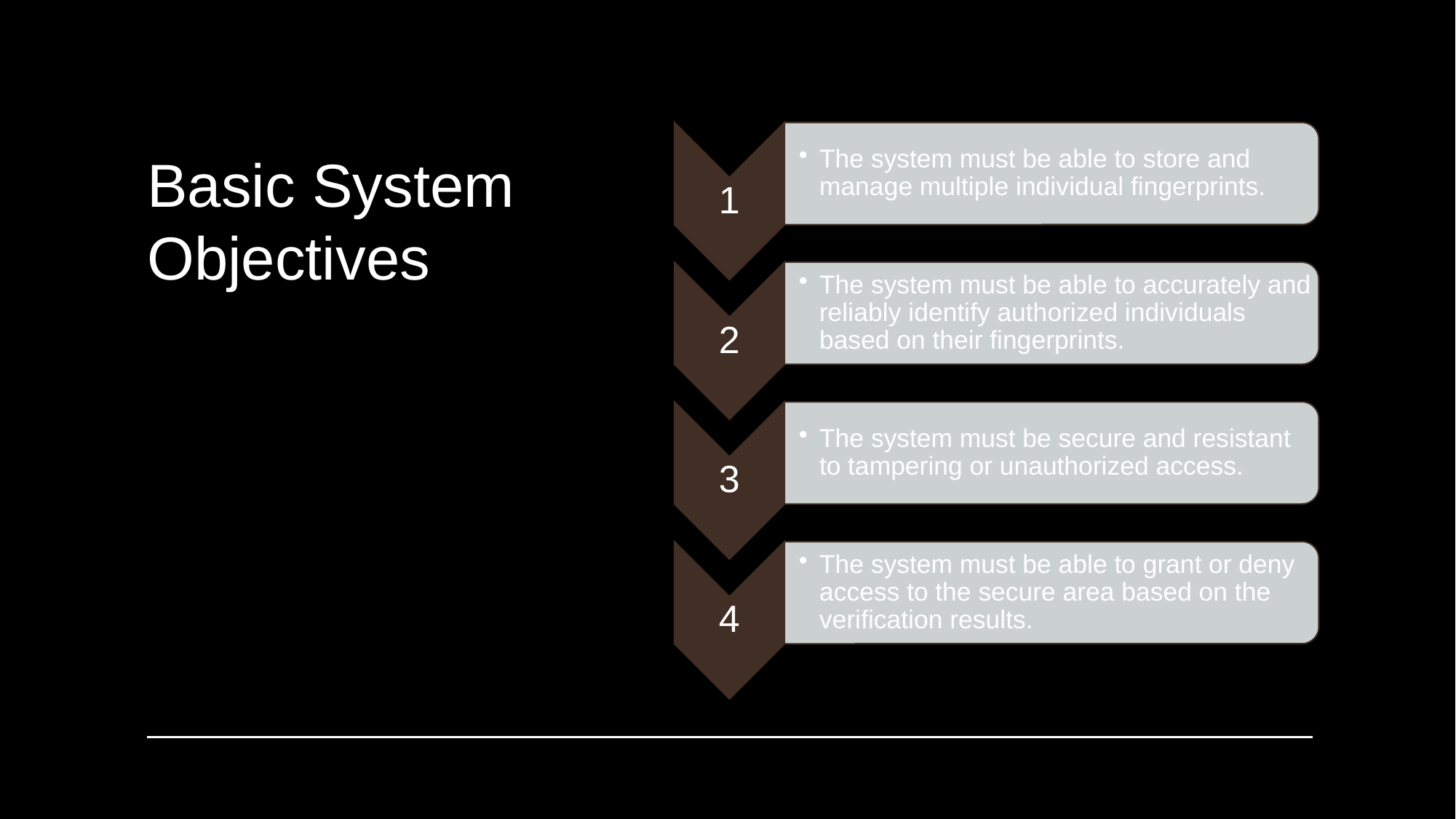

1
The system must be able to store and manage multiple individual fingerprints.
2
The system must be able to accurately and reliably identify authorized individuals based on their fingerprints.
3
The system must be secure and resistant to tampering or unauthorized access.
4
The system must be able to grant or deny access to the secure area based on the verification results.
# Basic System Objectives